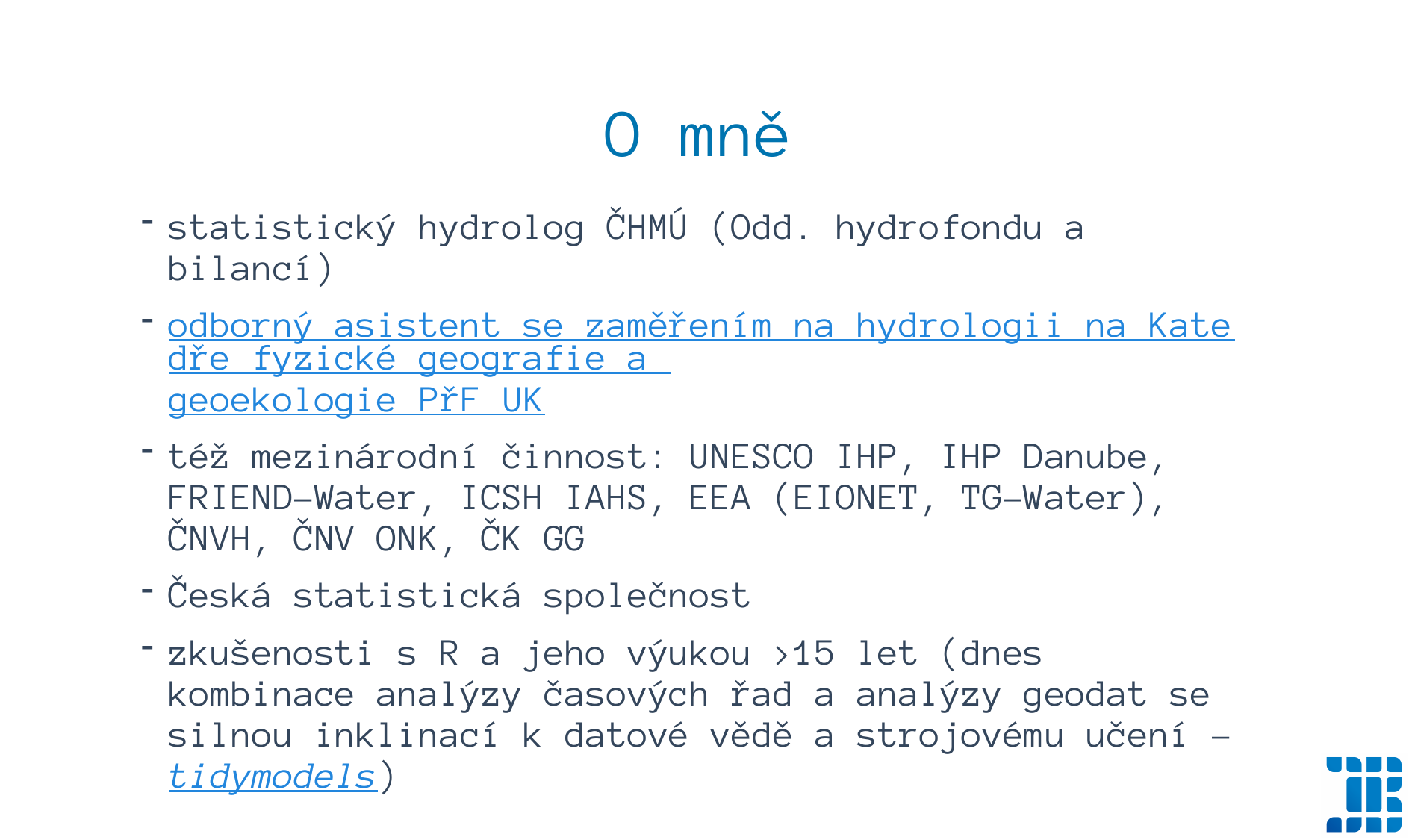

O mně
statistický hydrolog ČHMÚ (Odd. hydrofondu a bilancí)
odborný asistent se zaměřením na hydrologii na Katedře fyzické geografie a geoekologie PřF UK
též mezinárodní činnost: UNESCO IHP, IHP Danube, FRIEND-Water, ICSH IAHS, EEA (EIONET, TG-Water), ČNVH, ČNV ONK, ČK GG
Česká statistická společnost
zkušenosti s R a jeho výukou >15 let (dnes kombinace analýzy časových řad a analýzy geodat se silnou inklinací k datové vědě a strojovému učení – tidymodels)